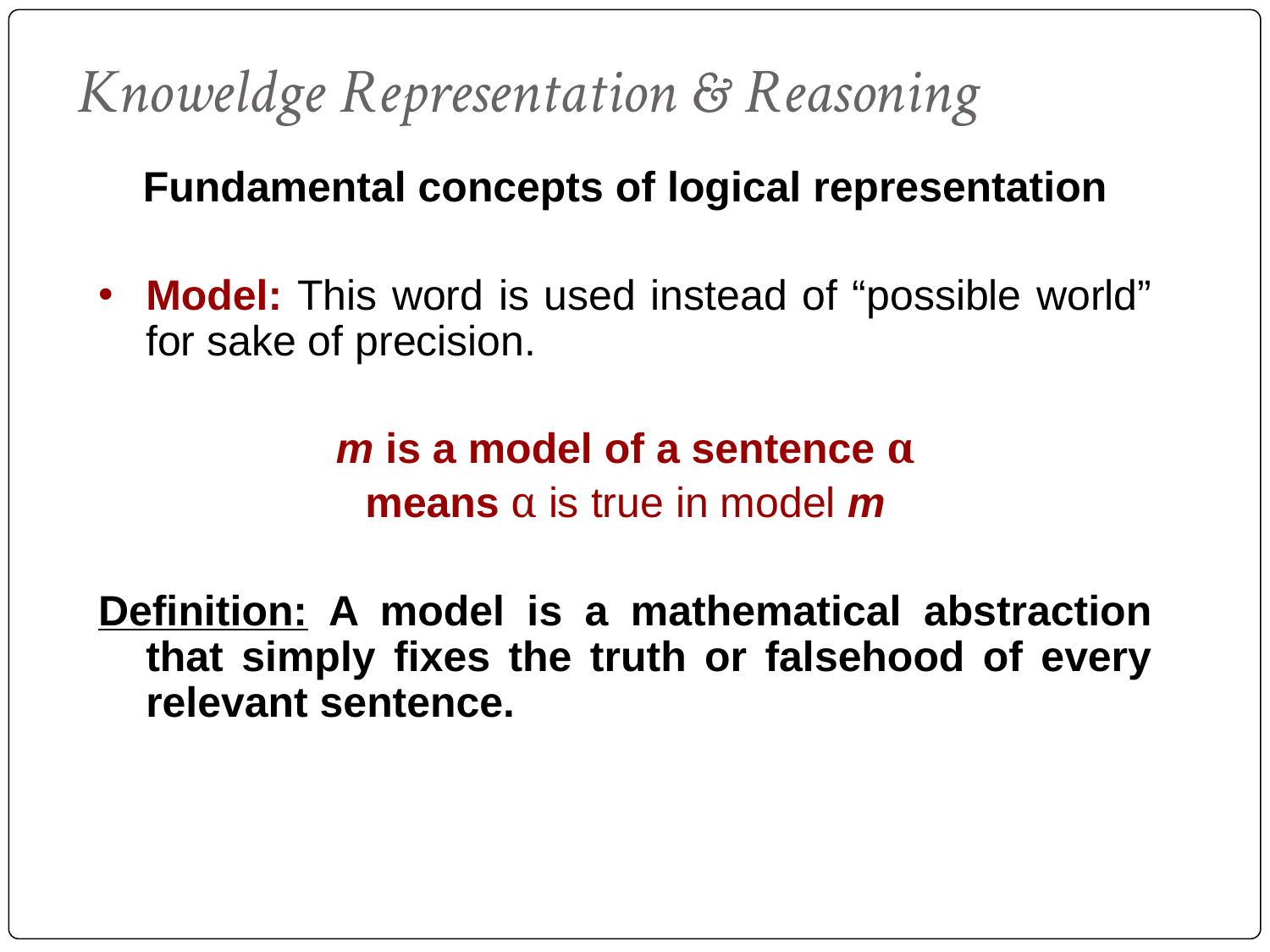

# Knoweldge Representation & Reasoning
Fundamental concepts of logical representation

Model: This word is used instead of “possible world” for sake of precision.

 m is a model of a sentence α
means α is true in model m

Definition: A model is a mathematical abstraction that simply fixes the truth or falsehood of every relevant sentence.